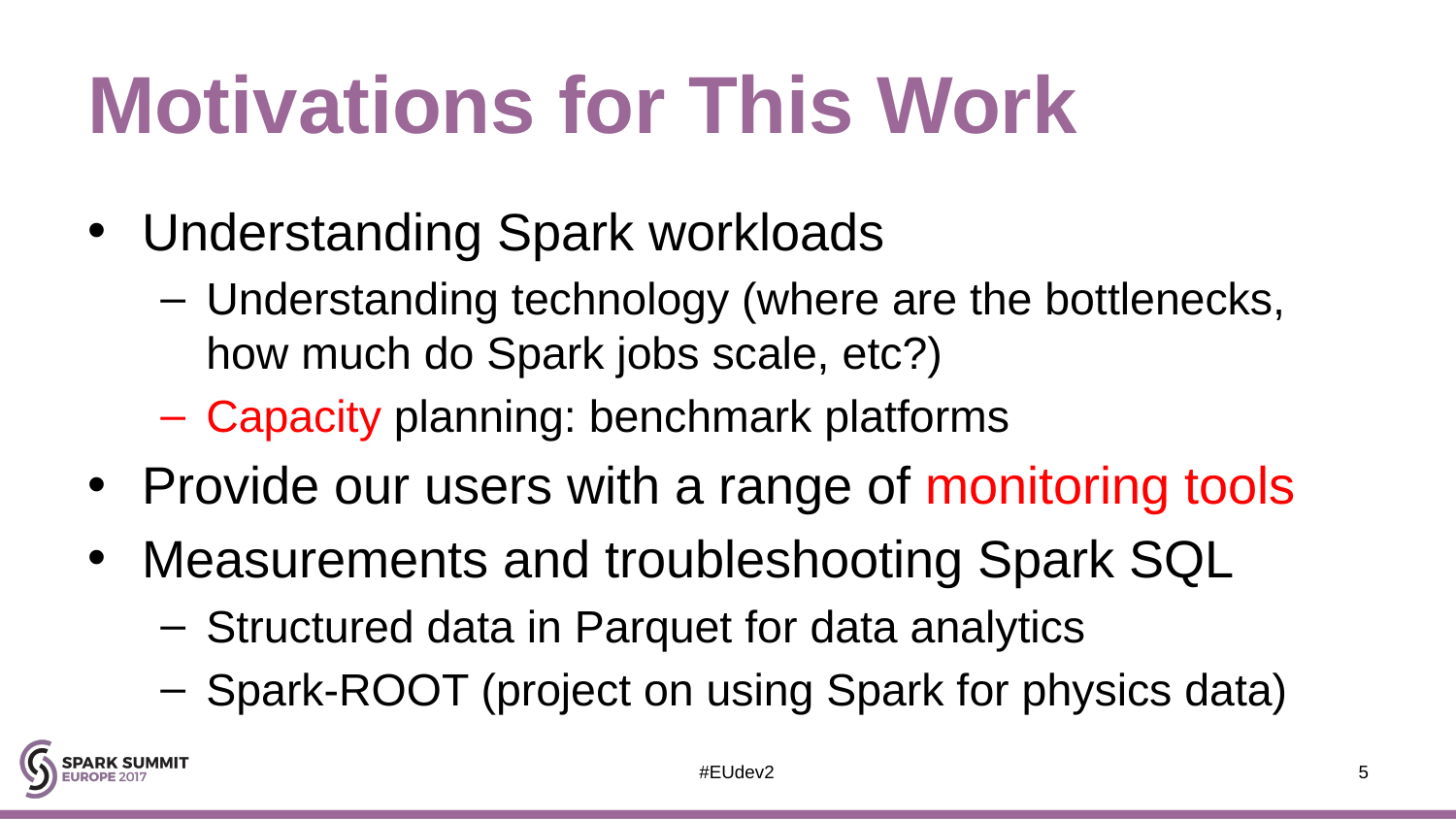

# Motivations for This Work
Understanding Spark workloads
Understanding technology (where are the bottlenecks, how much do Spark jobs scale, etc?)
Capacity planning: benchmark platforms
Provide our users with a range of monitoring tools
Measurements and troubleshooting Spark SQL
Structured data in Parquet for data analytics
Spark-ROOT (project on using Spark for physics data)
#EUdev2
5